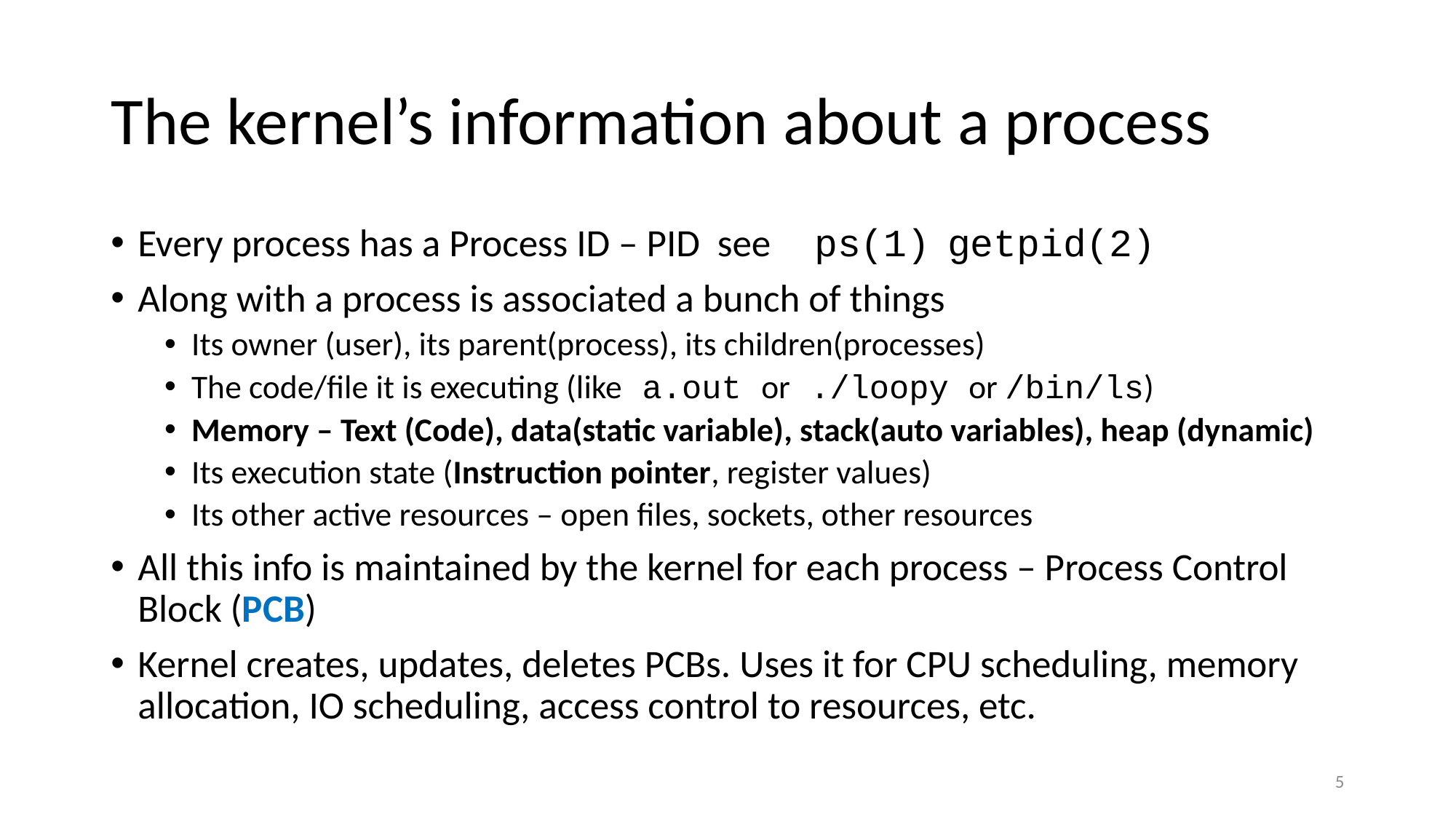

# The kernel’s information about a process
Every process has a Process ID – PID  see     ps(1)  getpid(2)
Along with a process is associated a bunch of things
Its owner (user), its parent(process), its children(processes)
The code/file it is executing (like a.out or ./loopy or /bin/ls)
Memory – Text (Code), data(static variable), stack(auto variables), heap (dynamic)
Its execution state (Instruction pointer, register values)
Its other active resources – open files, sockets, other resources
All this info is maintained by the kernel for each process – Process Control Block (PCB)
Kernel creates, updates, deletes PCBs. Uses it for CPU scheduling, memory allocation, IO scheduling, access control to resources, etc.
5